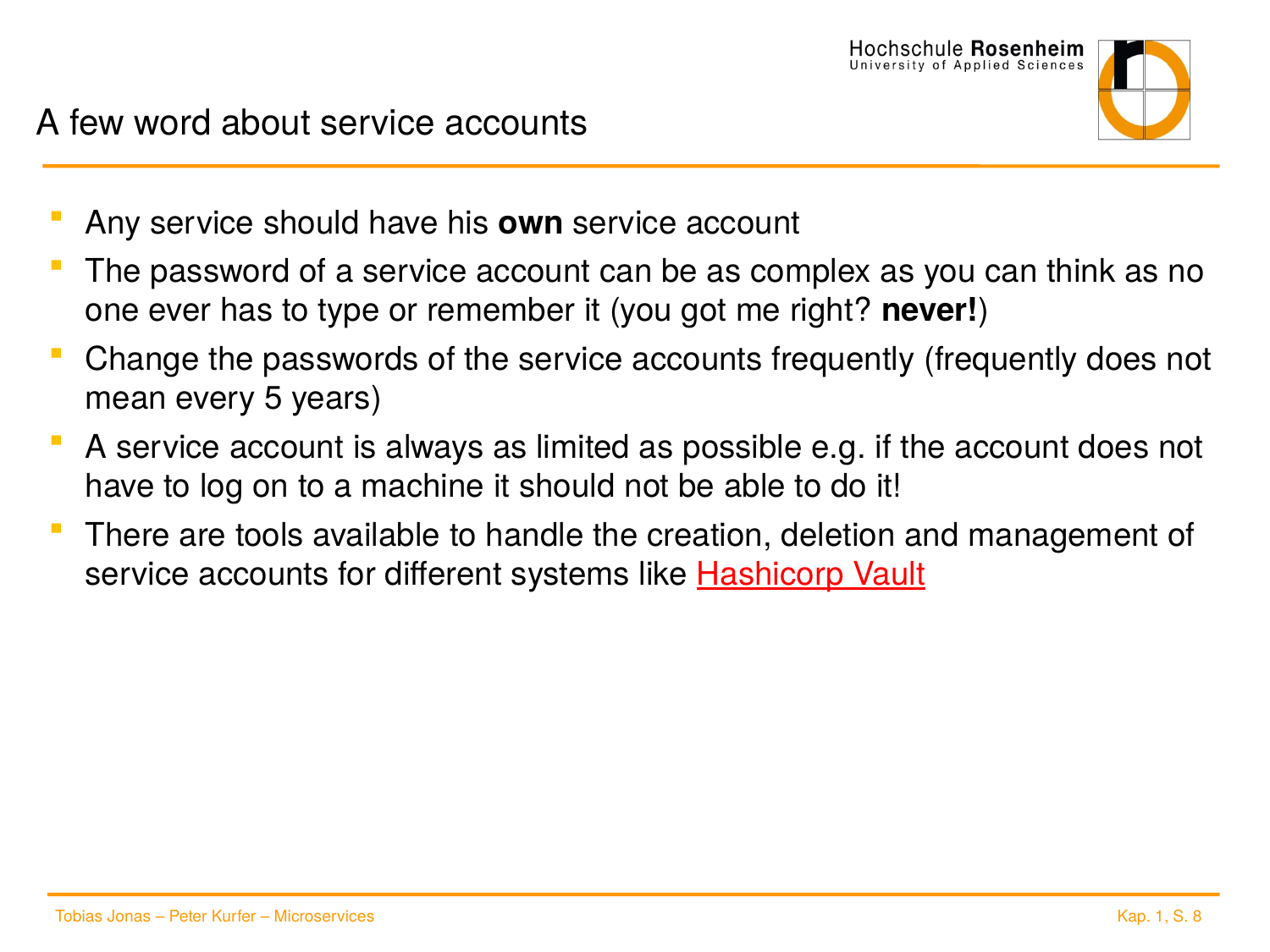

# A few word about service accounts
Any service should have his own service account
The password of a service account can be as complex as you can think as no one ever has to type or remember it (you got me right? never!)
Change the passwords of the service accounts frequently (frequently does not mean every 5 years)
A service account is always as limited as possible e.g. if the account does not have to log on to a machine it should not be able to do it!
There are tools available to handle the creation, deletion and management of service accounts for different systems like Hashicorp Vault